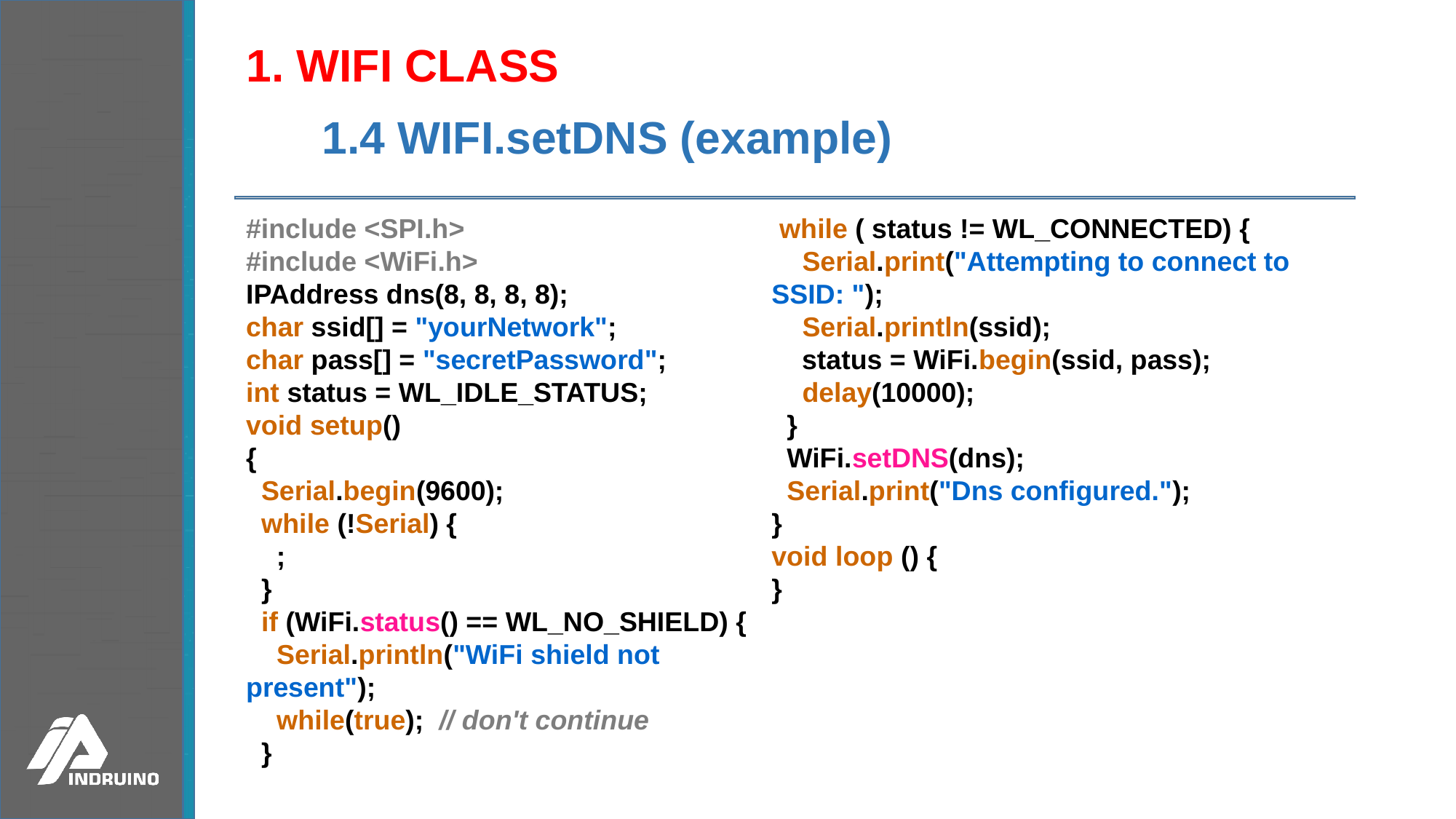

# 1. WIFI CLASS
1.4 WIFI.setDNS (example)
#include <SPI.h>
#include <WiFi.h>
IPAddress dns(8, 8, 8, 8); 
char ssid[] = "yourNetwork";
char pass[] = "secretPassword"; 
int status = WL_IDLE_STATUS;
void setup()
{  
  Serial.begin(9600);
  while (!Serial) {
    ; 
  }
  if (WiFi.status() == WL_NO_SHIELD) {
    Serial.println("WiFi shield not present");
    while(true);  // don't continue
  }
 while ( status != WL_CONNECTED) {
    Serial.print("Attempting to connect to SSID: ");
    Serial.println(ssid); 
    status = WiFi.begin(ssid, pass);
    delay(10000);
  }
  WiFi.setDNS(dns);
  Serial.print("Dns configured.");
}
void loop () {
}